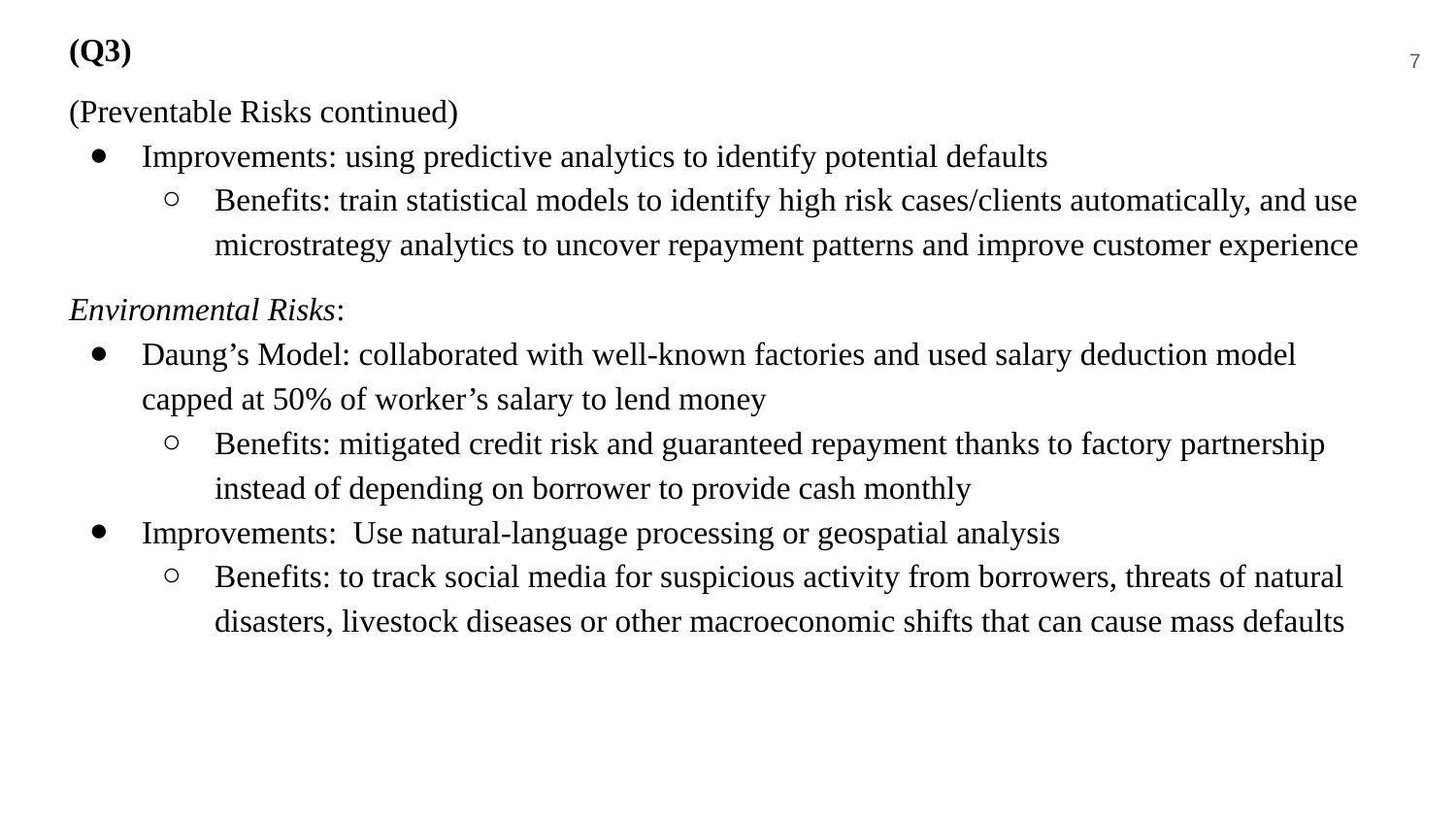

# (Q3)

7
(Preventable Risks continued)
Improvements: using predictive analytics to identify potential defaults
Benefits: train statistical models to identify high risk cases/clients automatically, and use microstrategy analytics to uncover repayment patterns and improve customer experience
Environmental Risks:
Daung’s Model: collaborated with well-known factories and used salary deduction model capped at 50% of worker’s salary to lend money
Benefits: mitigated credit risk and guaranteed repayment thanks to factory partnership instead of depending on borrower to provide cash monthly
Improvements:  Use natural-language processing or geospatial analysis
Benefits: to track social media for suspicious activity from borrowers, threats of natural disasters, livestock diseases or other macroeconomic shifts that can cause mass defaults